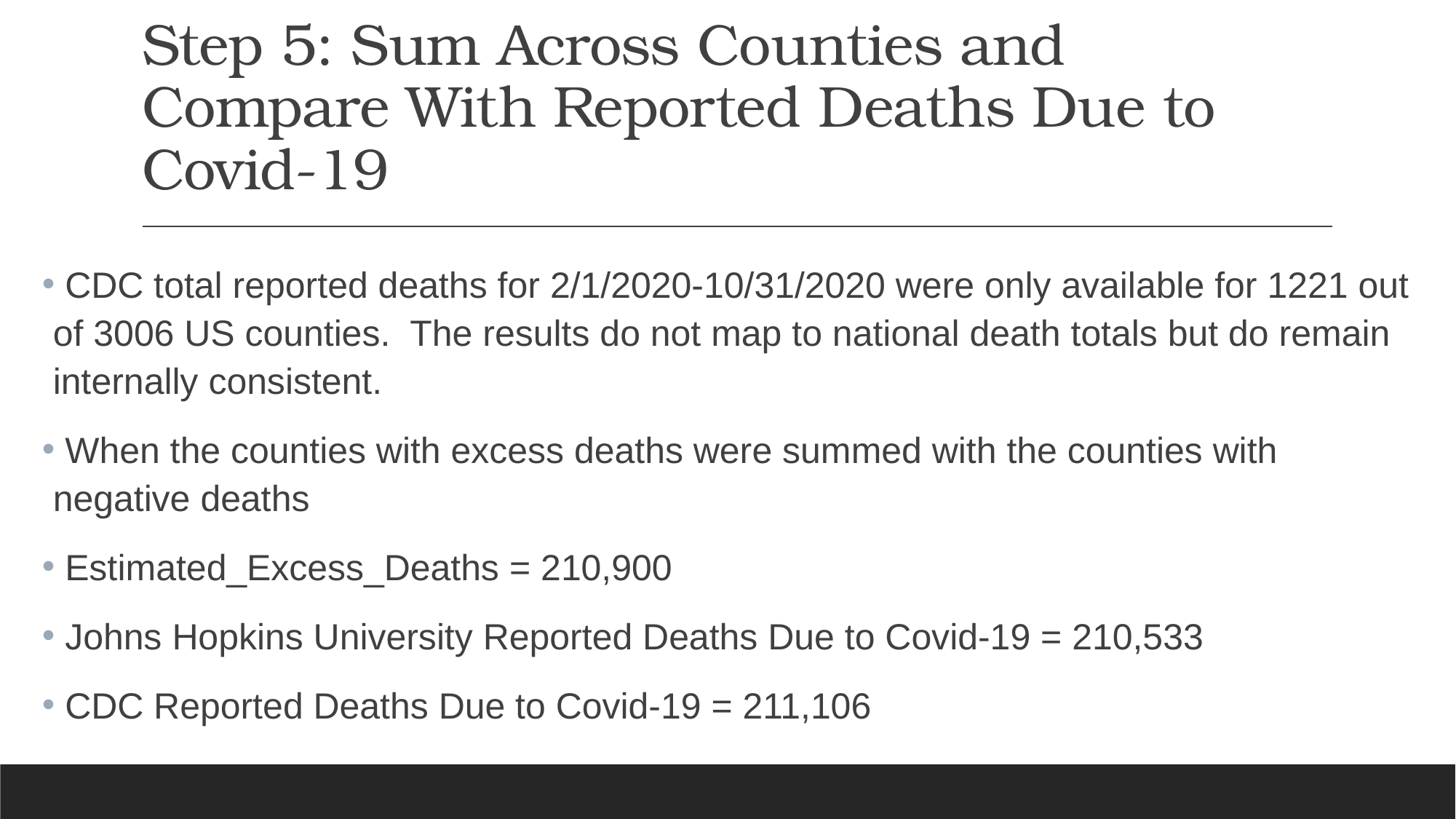

# Step 5: Sum Across Counties and Compare With Reported Deaths Due to Covid-19
 CDC total reported deaths for 2/1/2020-10/31/2020 were only available for 1221 out of 3006 US counties.  The results do not map to national death totals but do remain internally consistent.
 When the counties with excess deaths were summed with the counties with negative deaths
 Estimated_Excess_Deaths = 210,900
 Johns Hopkins University Reported Deaths Due to Covid-19 = 210,533
 CDC Reported Deaths Due to Covid-19 = 211,106